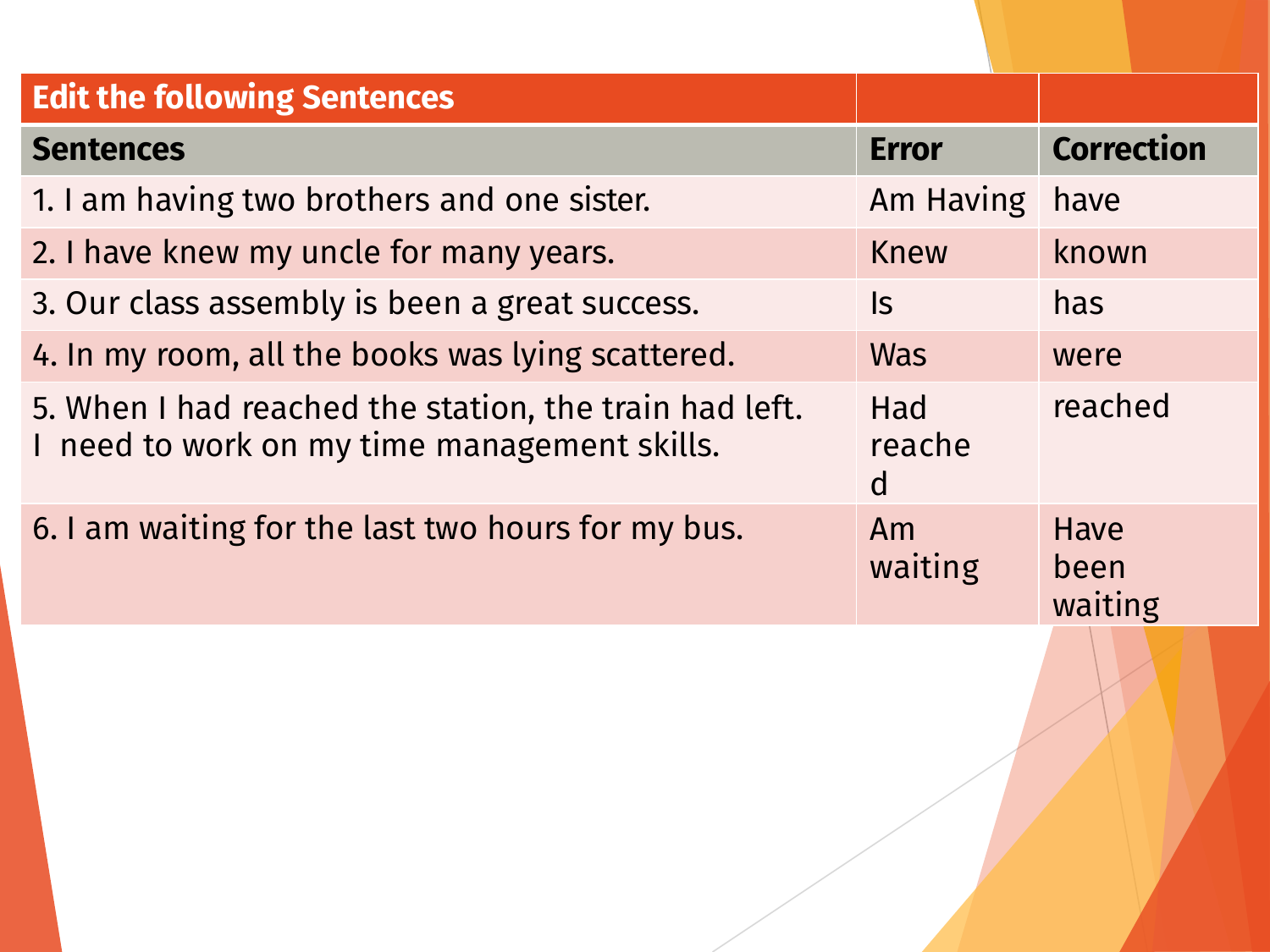

| Edit the following Sentences |  |  |
| --- | --- | --- |
| Sentences | Error | Correction |
| 1. I am having two brothers and one sister. | Am Having | have |
| 2. I have knew my uncle for many years. | Knew | known |
| 3. Our class assembly is been a great success. | Is | has |
| 4. In my room, all the books was lying scattered. | Was | were |
| 5. When I had reached the station, the train had left. I need to work on my time management skills. | Had reached | reached |
| 6. I am waiting for the last two hours for my bus. | Am waiting | Have been waiting |